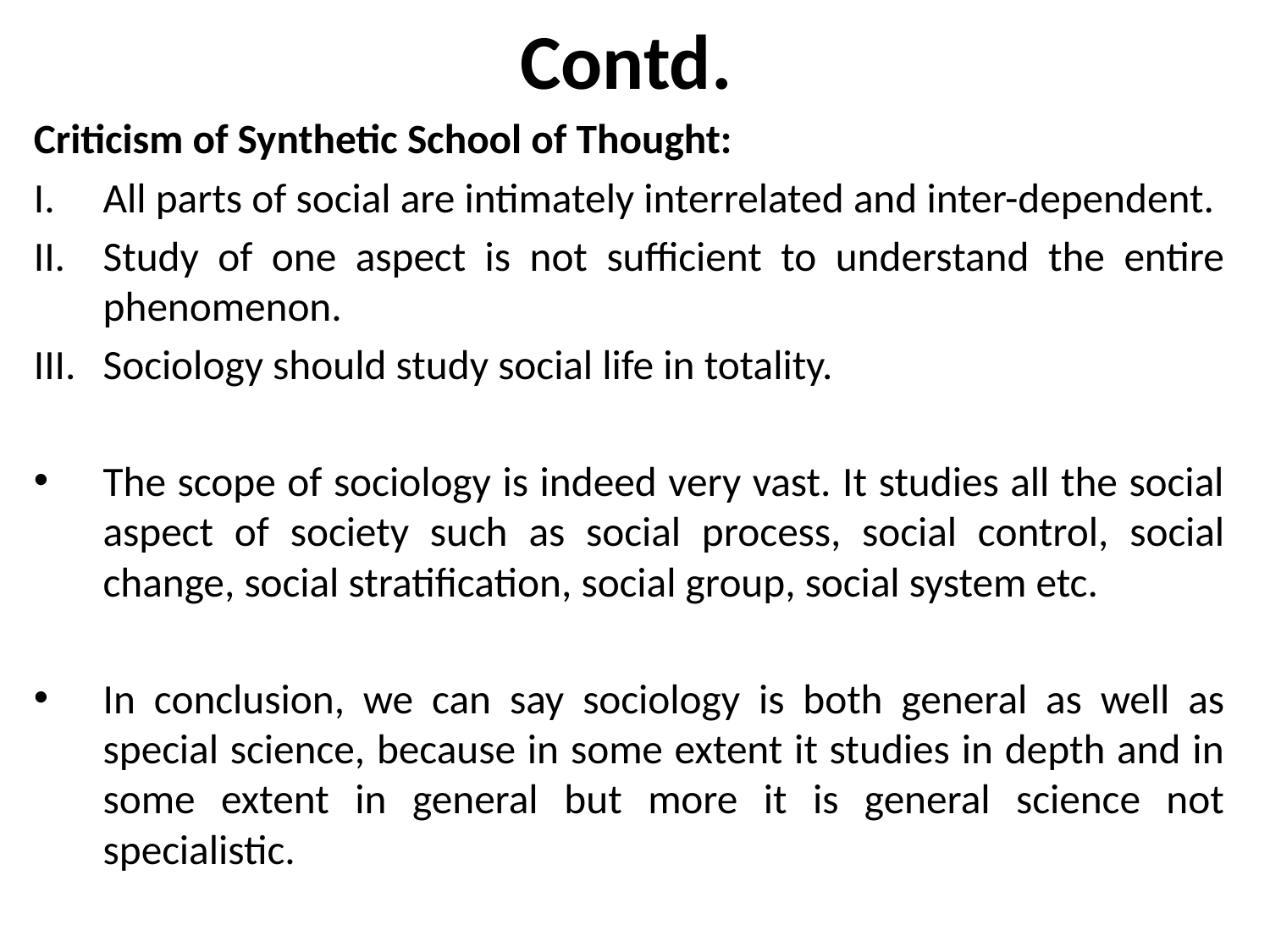

# Contd.
Criticism of Synthetic School of Thought:
All parts of social are intimately interrelated and inter-dependent.
Study of one aspect is not sufficient to understand the entire phenomenon.
Sociology should study social life in totality.

The scope of sociology is indeed very vast. It studies all the social aspect of society such as social process, social control, social change, social stratification, social group, social system etc.

In conclusion, we can say sociology is both general as well as special science, because in some extent it studies in depth and in some extent in general but more it is general science not specialistic.